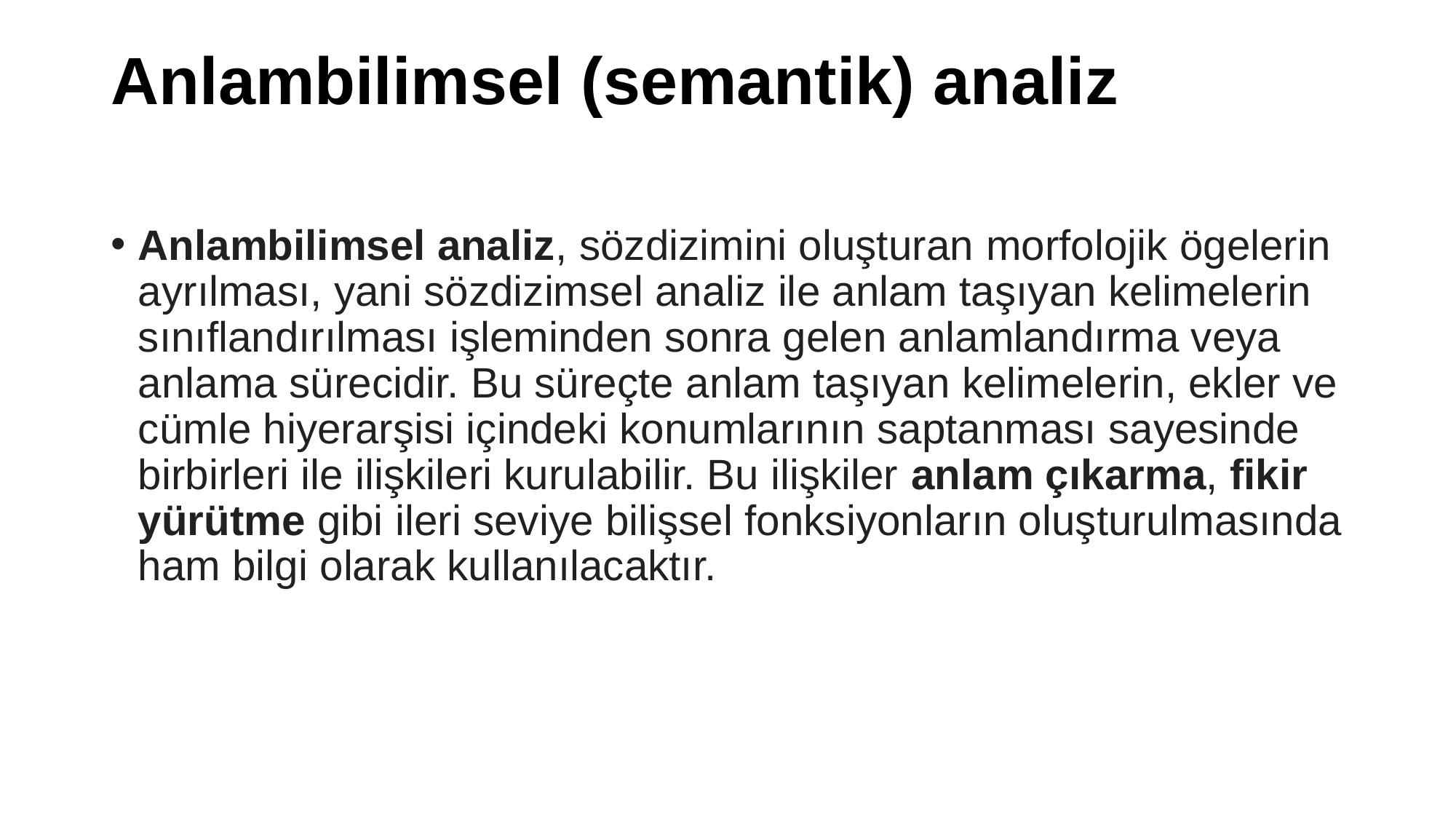

# Anlambilimsel (semantik) analiz
Anlambilimsel analiz, sözdizimini oluşturan morfolojik ögelerin ayrılması, yani sözdizimsel analiz ile anlam taşıyan kelimelerin sınıflandırılması işleminden sonra gelen anlamlandırma veya anlama sürecidir. Bu süreçte anlam taşıyan kelimelerin, ekler ve cümle hiyerarşisi içindeki konumlarının saptanması sayesinde birbirleri ile ilişkileri kurulabilir. Bu ilişkiler anlam çıkarma, fikir yürütme gibi ileri seviye bilişsel fonksiyonların oluşturulmasında ham bilgi olarak kullanılacaktır.